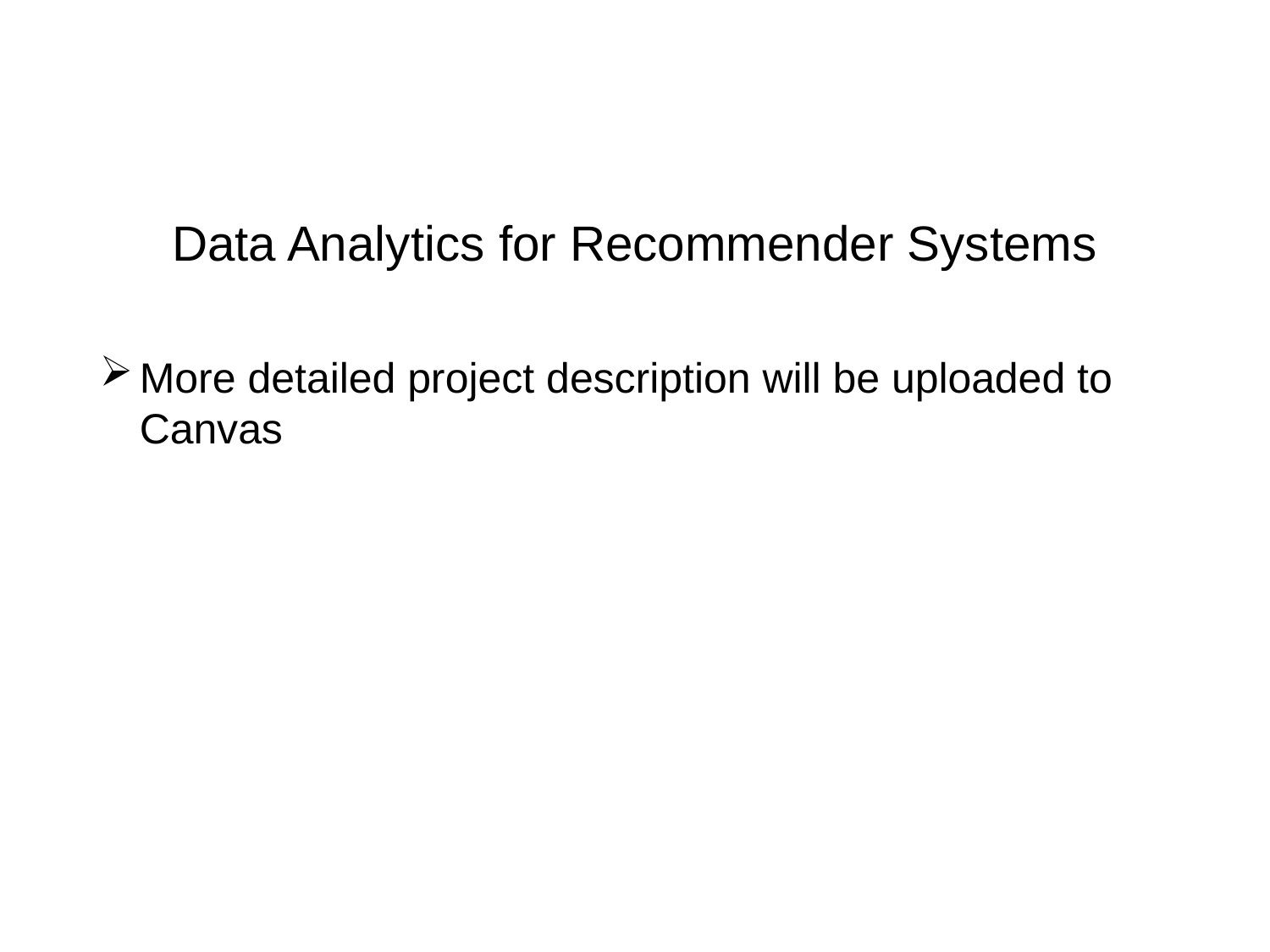

# Data Analytics for Recommender Systems
More detailed project description will be uploaded to Canvas